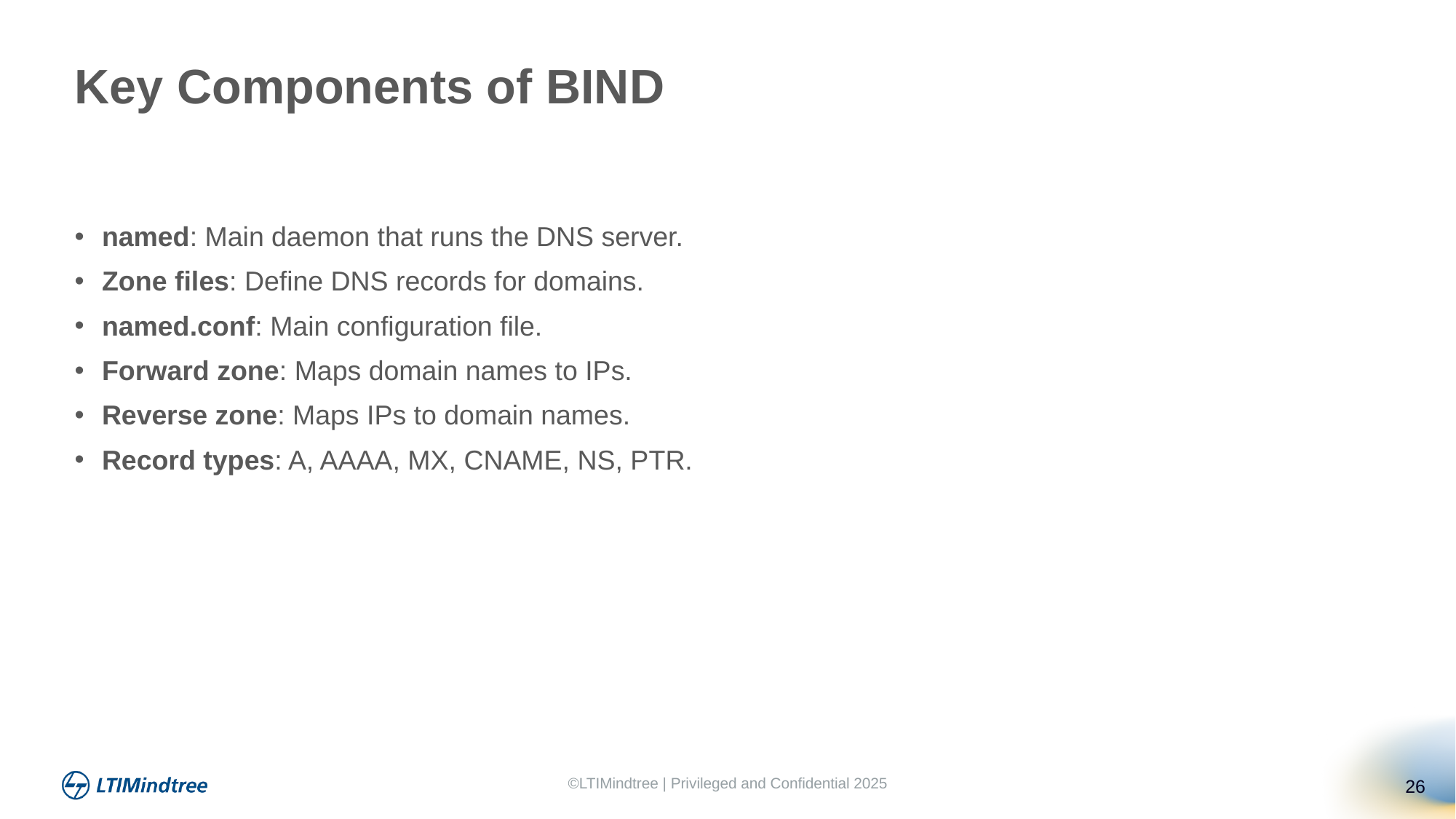

Key Components of BIND

named: Main daemon that runs the DNS server.
Zone files: Define DNS records for domains.
named.conf: Main configuration file.
Forward zone: Maps domain names to IPs.
Reverse zone: Maps IPs to domain names.
Record types: A, AAAA, MX, CNAME, NS, PTR.